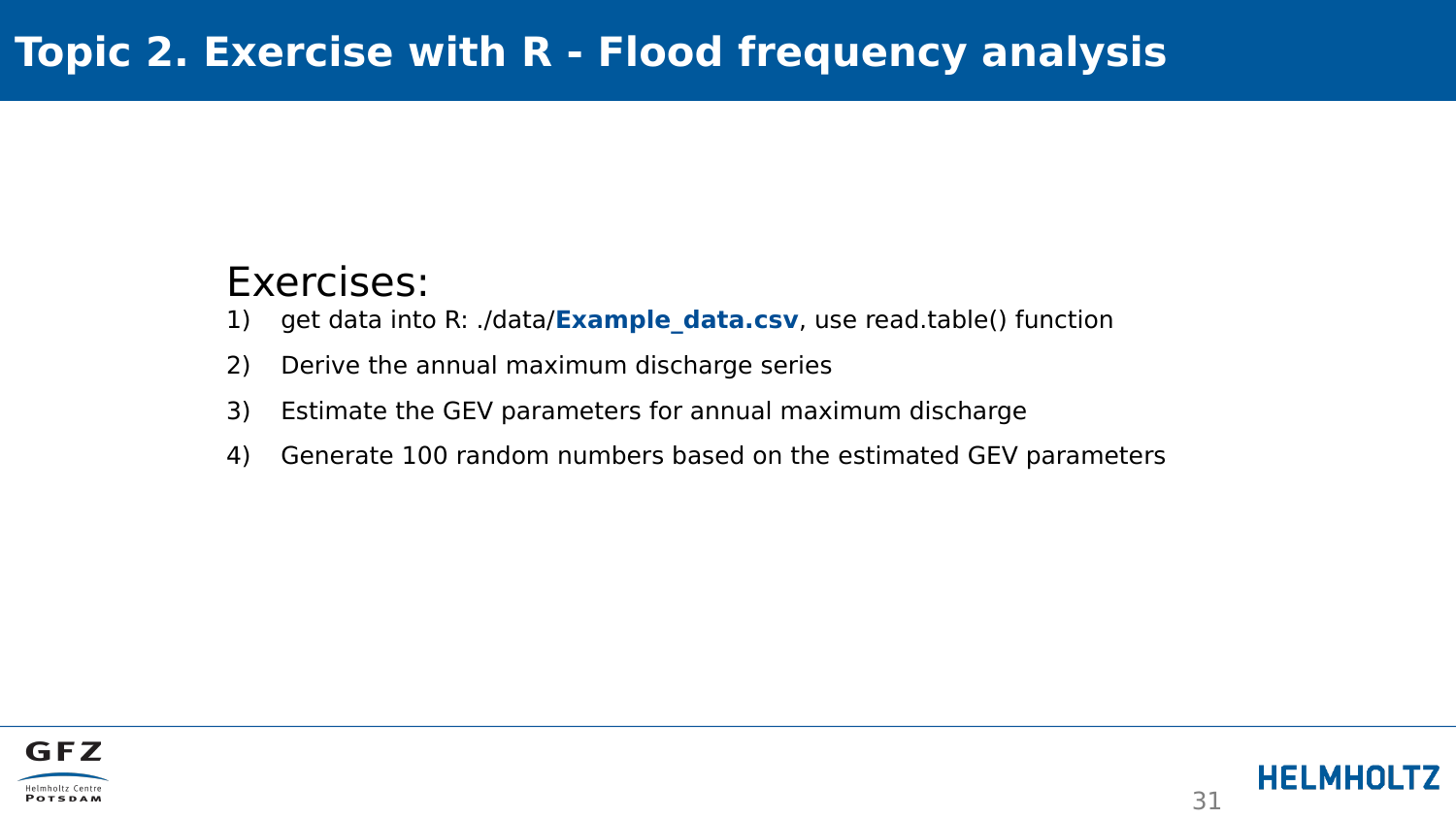

Topic 2. Exercise with R - Flood frequency analysis
Exercises:
get data into R: ./data/Example_data.csv, use read.table() function
Derive the annual maximum discharge series
Estimate the GEV parameters for annual maximum discharge
Generate 100 random numbers based on the estimated GEV parameters
31